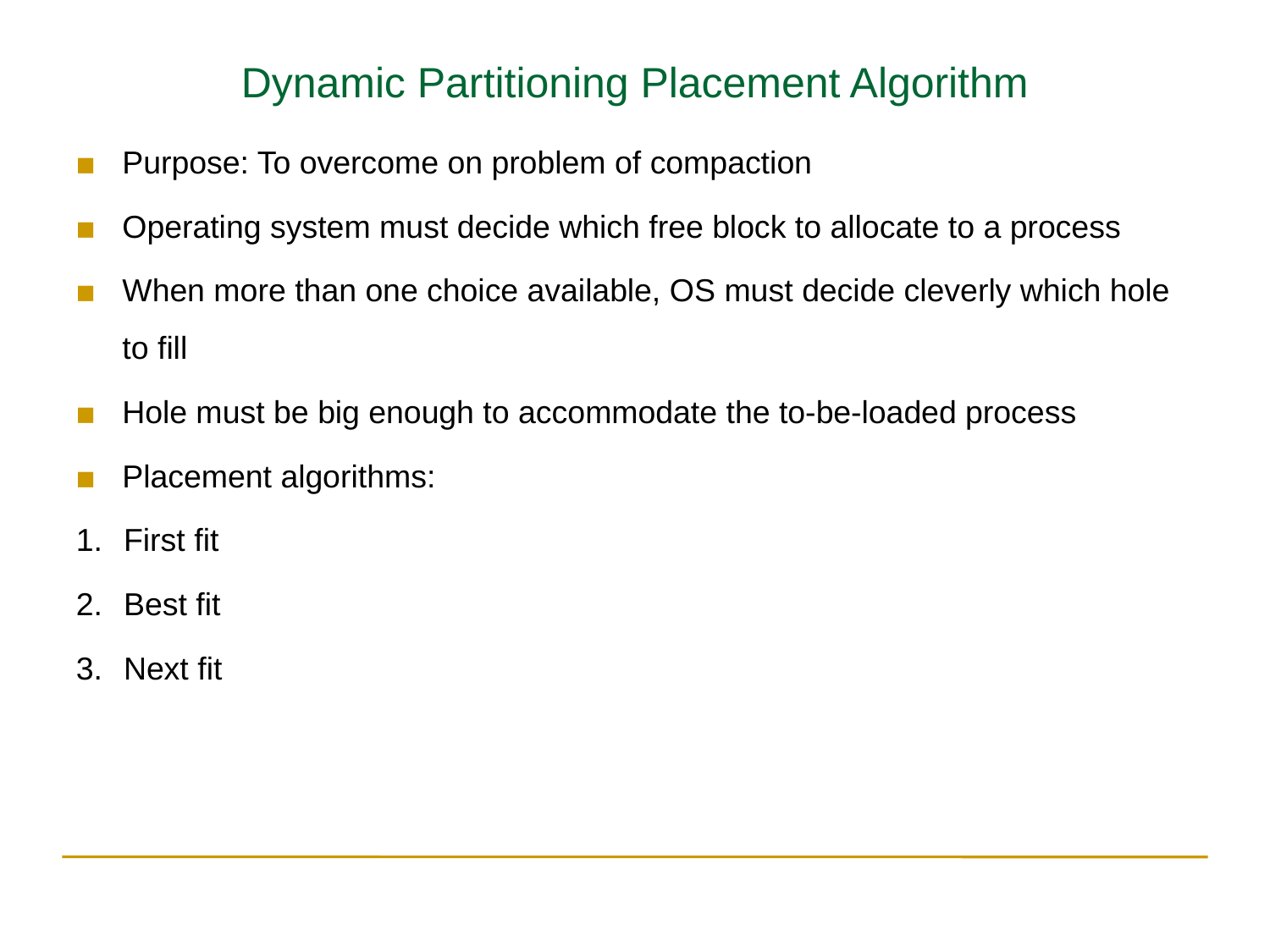

Dynamic Partitioning Placement Algorithm
Purpose: To overcome on problem of compaction
Operating system must decide which free block to allocate to a process
When more than one choice available, OS must decide cleverly which hole to fill
Hole must be big enough to accommodate the to-be-loaded process
Placement algorithms:
First fit
Best fit
Next fit